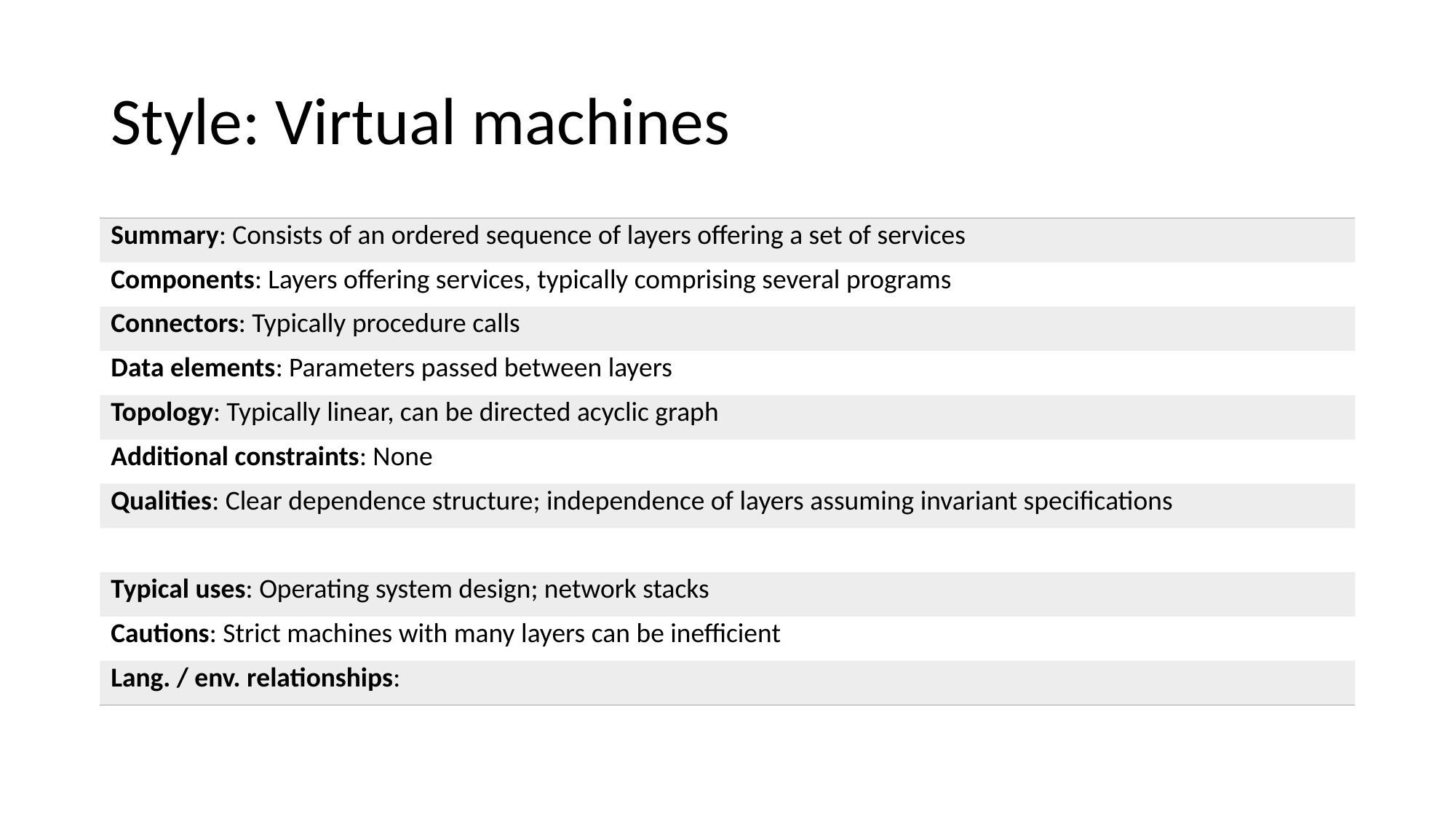

# Style: Virtual machines
| Summary: Consists of an ordered sequence of layers offering a set of services |
| --- |
| Components: Layers offering services, typically comprising several programs |
| Connectors: Typically procedure calls |
| Data elements: Parameters passed between layers |
| Topology: Typically linear, can be directed acyclic graph |
| Additional constraints: None |
| Qualities: Clear dependence structure; independence of layers assuming invariant specifications |
|  |
| Typical uses: Operating system design; network stacks |
| Cautions: Strict machines with many layers can be inefficient |
| Lang. / env. relationships: |